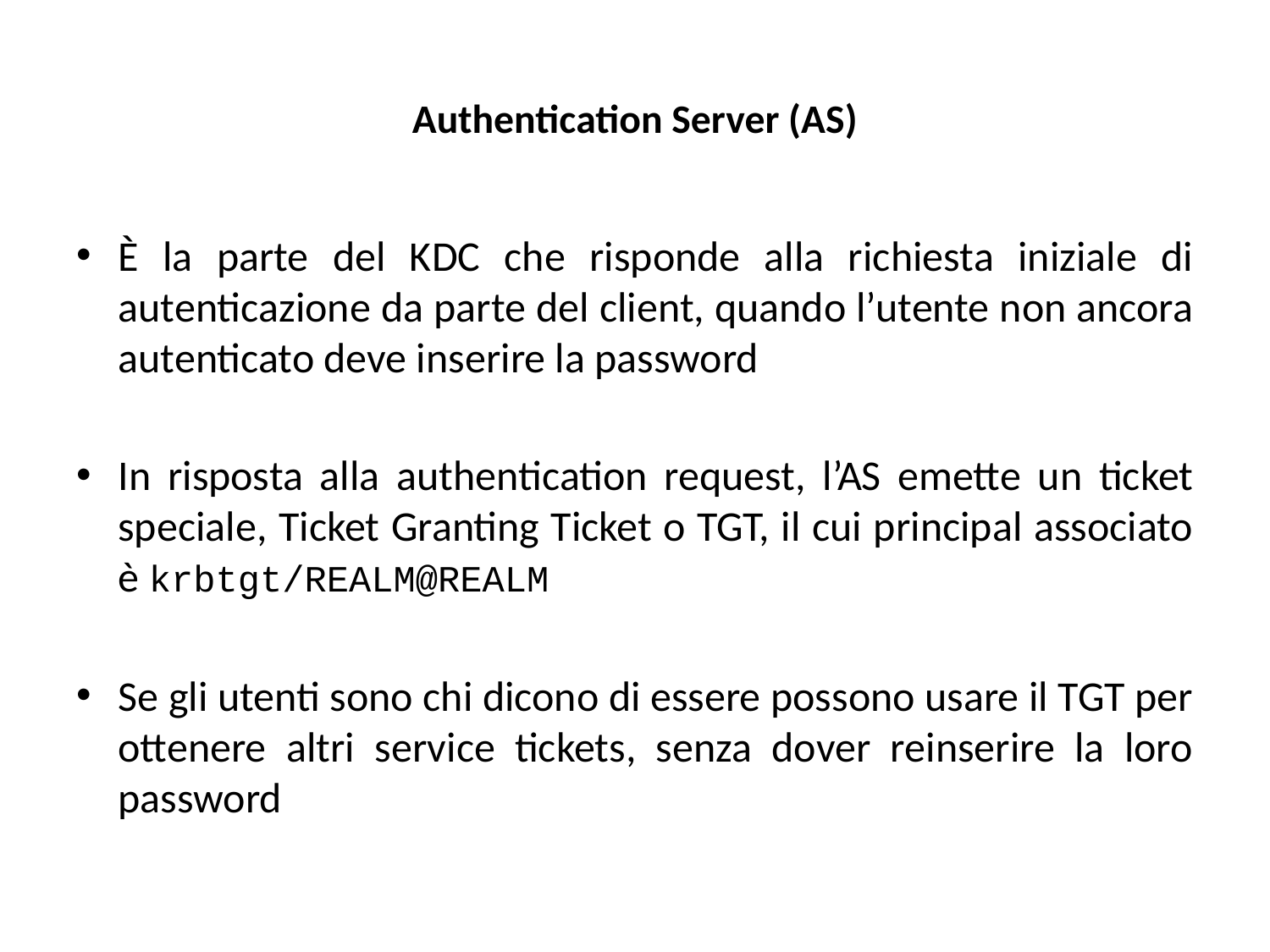

# Authentication Server (AS)
è la parte del KDC che risponde alla richiesta iniziale di autenticazione da parte del client, quando l’utente non ancora autenticato deve inserire la password

In risposta alla authentication request, l’AS emette un ticket speciale, Ticket Granting Ticket o TGT, il cui principal associato è krbtgt/REALM@REALM

Se gli utenti sono chi dicono di essere possono usare il TGT per ottenere altri service tickets, senza dover reinserire la loro password